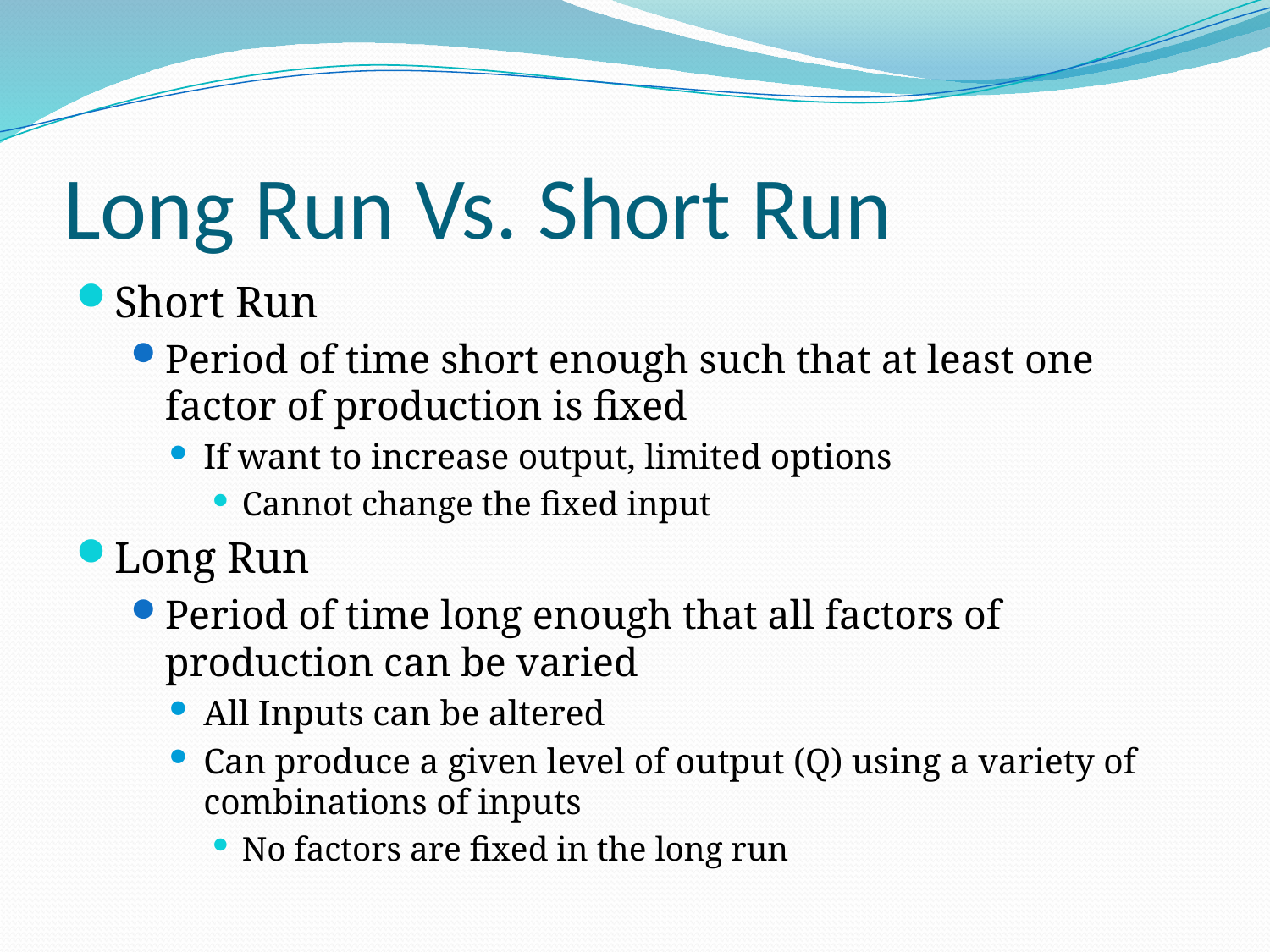

# Long Run Vs. Short Run
Short Run
Period of time short enough such that at least one factor of production is fixed
If want to increase output, limited options
Cannot change the fixed input
Long Run
Period of time long enough that all factors of production can be varied
All Inputs can be altered
Can produce a given level of output (Q) using a variety of combinations of inputs
No factors are fixed in the long run